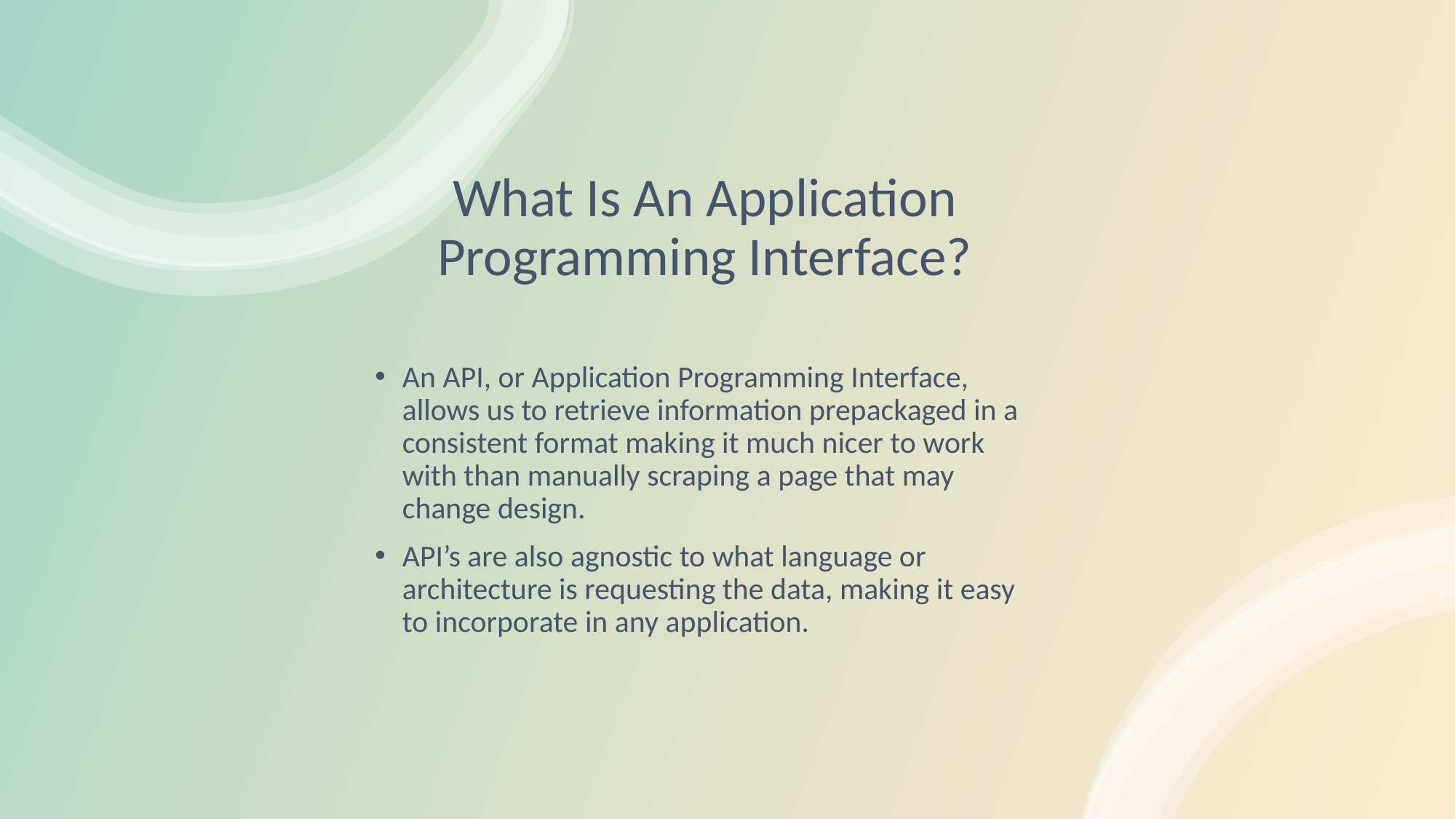

# What Is An Application Programming Interface?
An API, or Application Programming Interface, allows us to retrieve information prepackaged in a consistent format making it much nicer to work with than manually scraping a page that may change design.
API’s are also agnostic to what language or architecture is requesting the data, making it easy to incorporate in any application.